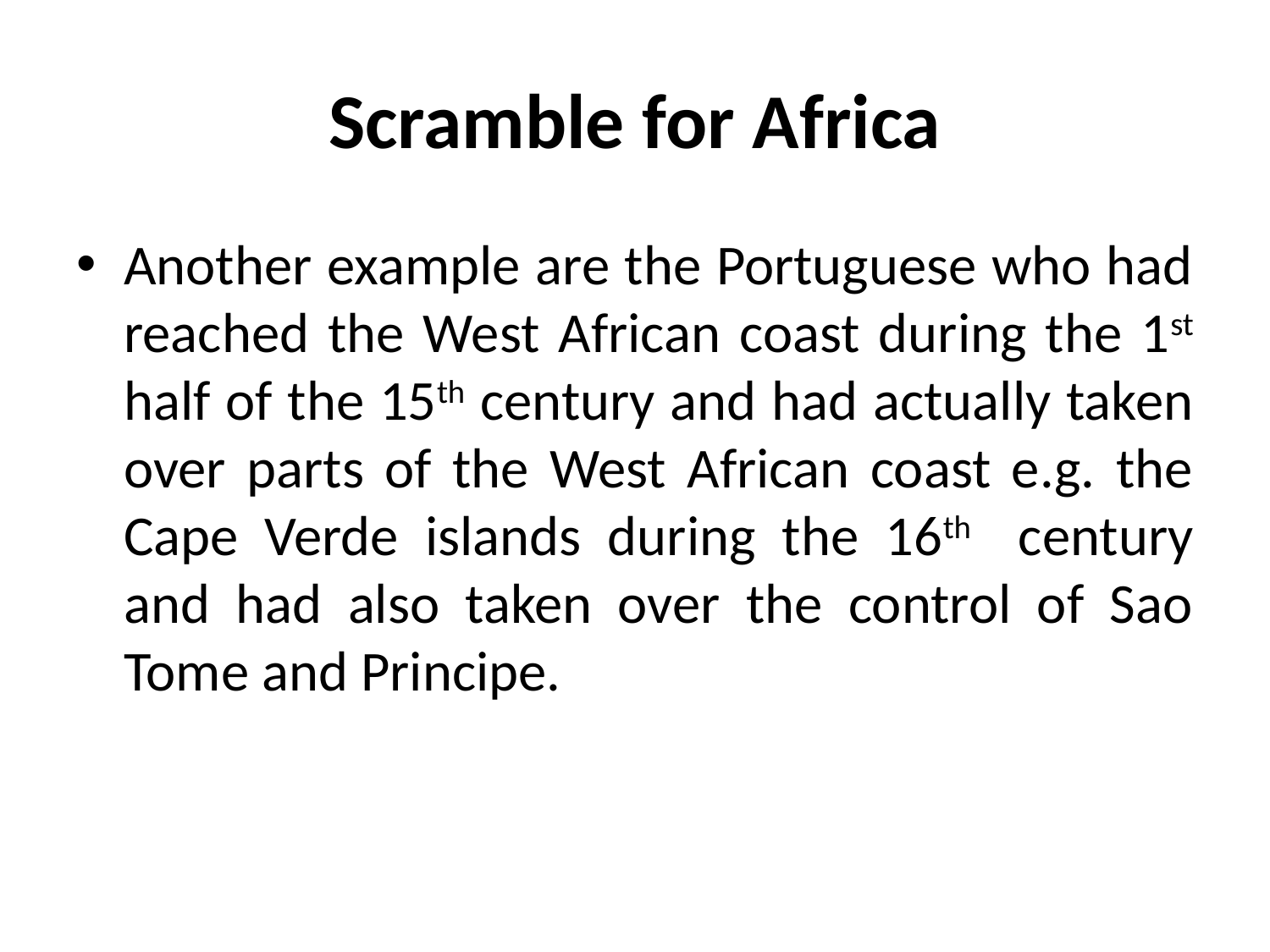

# Scramble for Africa
Another example are the Portuguese who had reached the West African coast during the 1st half of the 15th century and had actually taken over parts of the West African coast e.g. the Cape Verde islands during the 16th  century and had also taken over the control of Sao Tome and Principe.